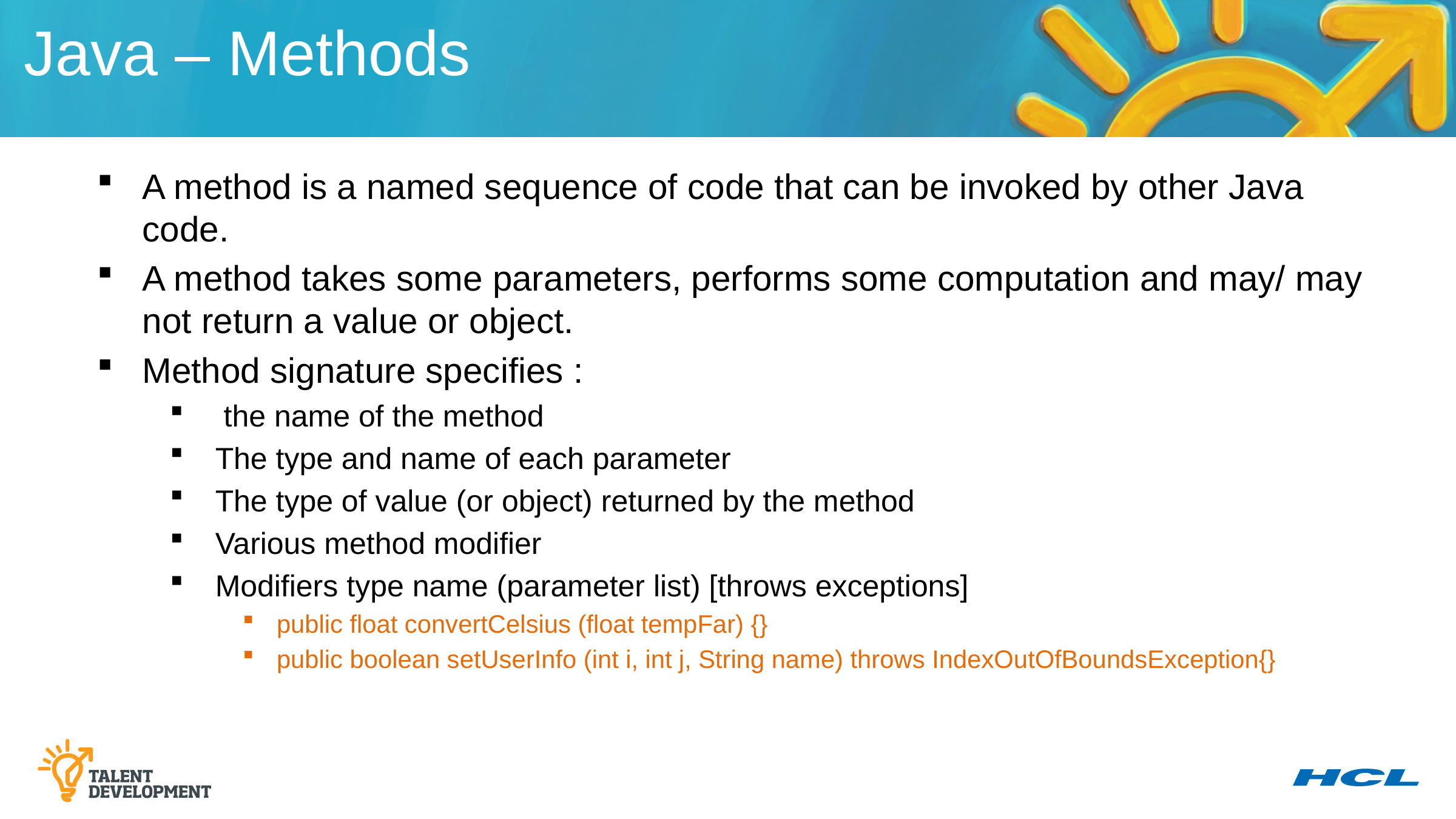

Java – Methods
A method is a named sequence of code that can be invoked by other Java code.
A method takes some parameters, performs some computation and may/ may not return a value or object.
Method signature specifies :
 the name of the method
The type and name of each parameter
The type of value (or object) returned by the method
Various method modifier
Modifiers type name (parameter list) [throws exceptions]
public float convertCelsius (float tempFar) {}
public boolean setUserInfo (int i, int j, String name) throws IndexOutOfBoundsException{}